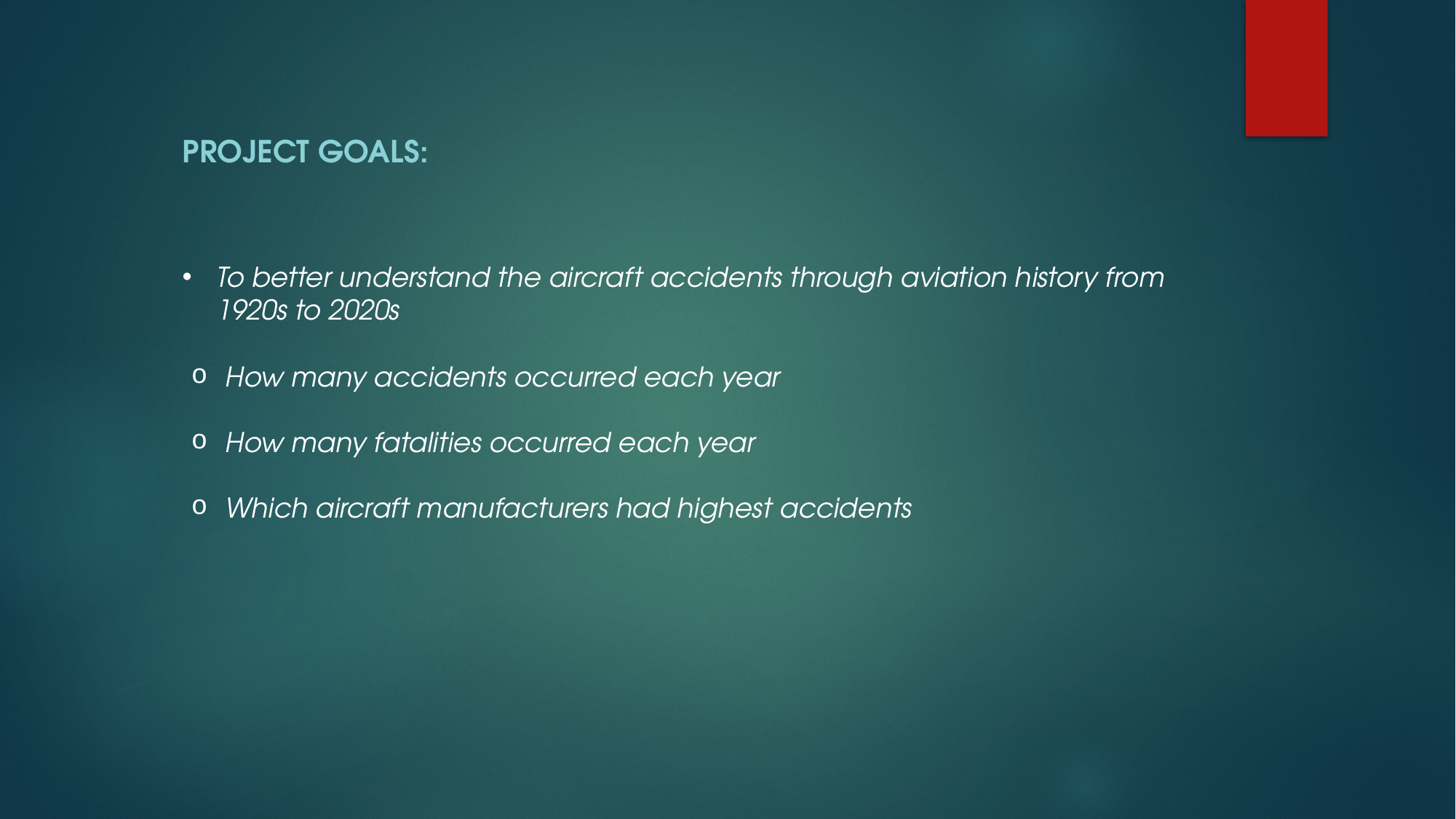

Project goals:
To better understand the aircraft accidents through aviation history from 1920s to 2020s
How many accidents occurred each year

How many fatalities occurred each year

Which aircraft manufacturers had highest accidents